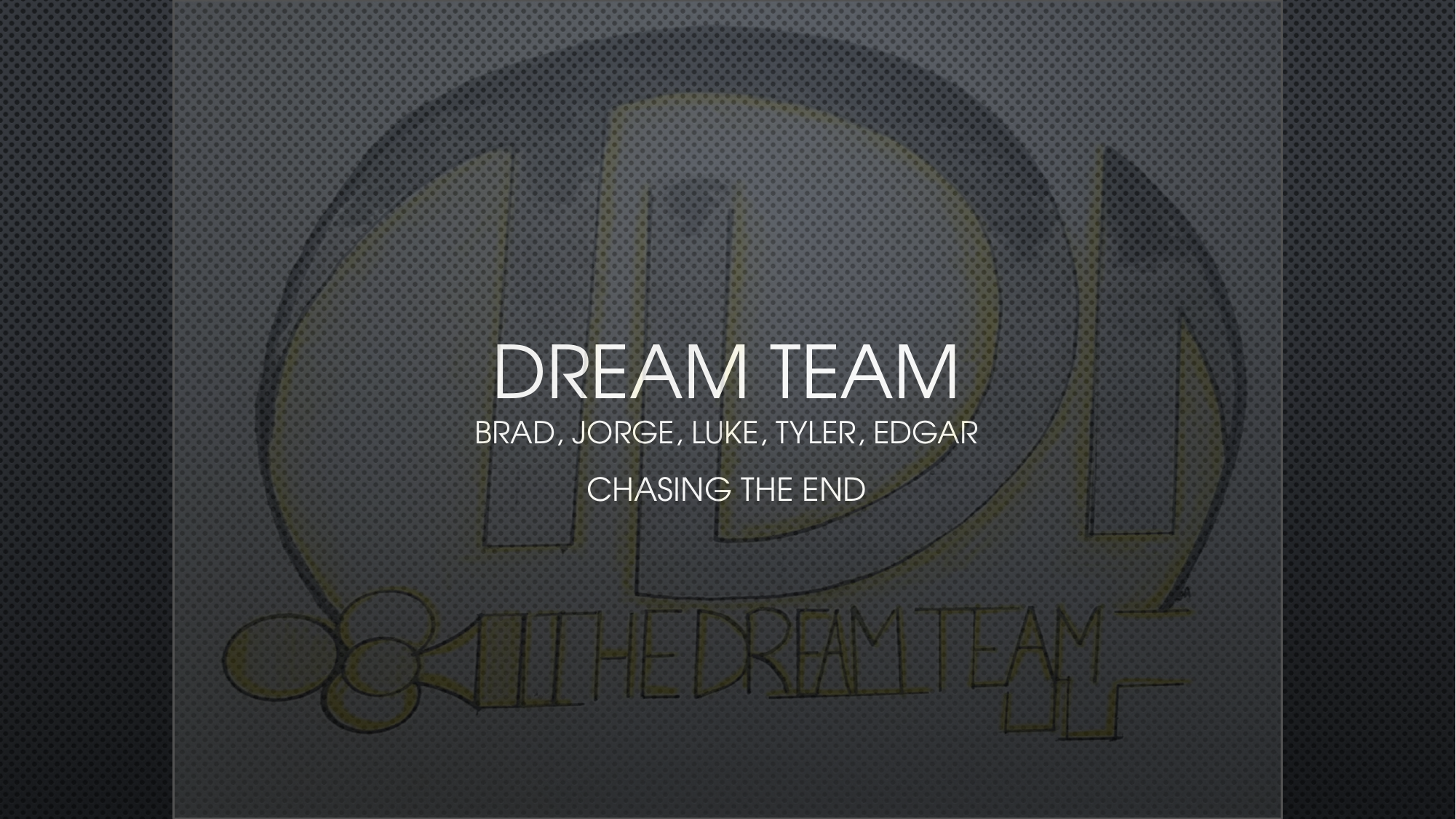

# Dream Team Brad, Jorge, Luke, Tyler, Edgar
Chasing the End